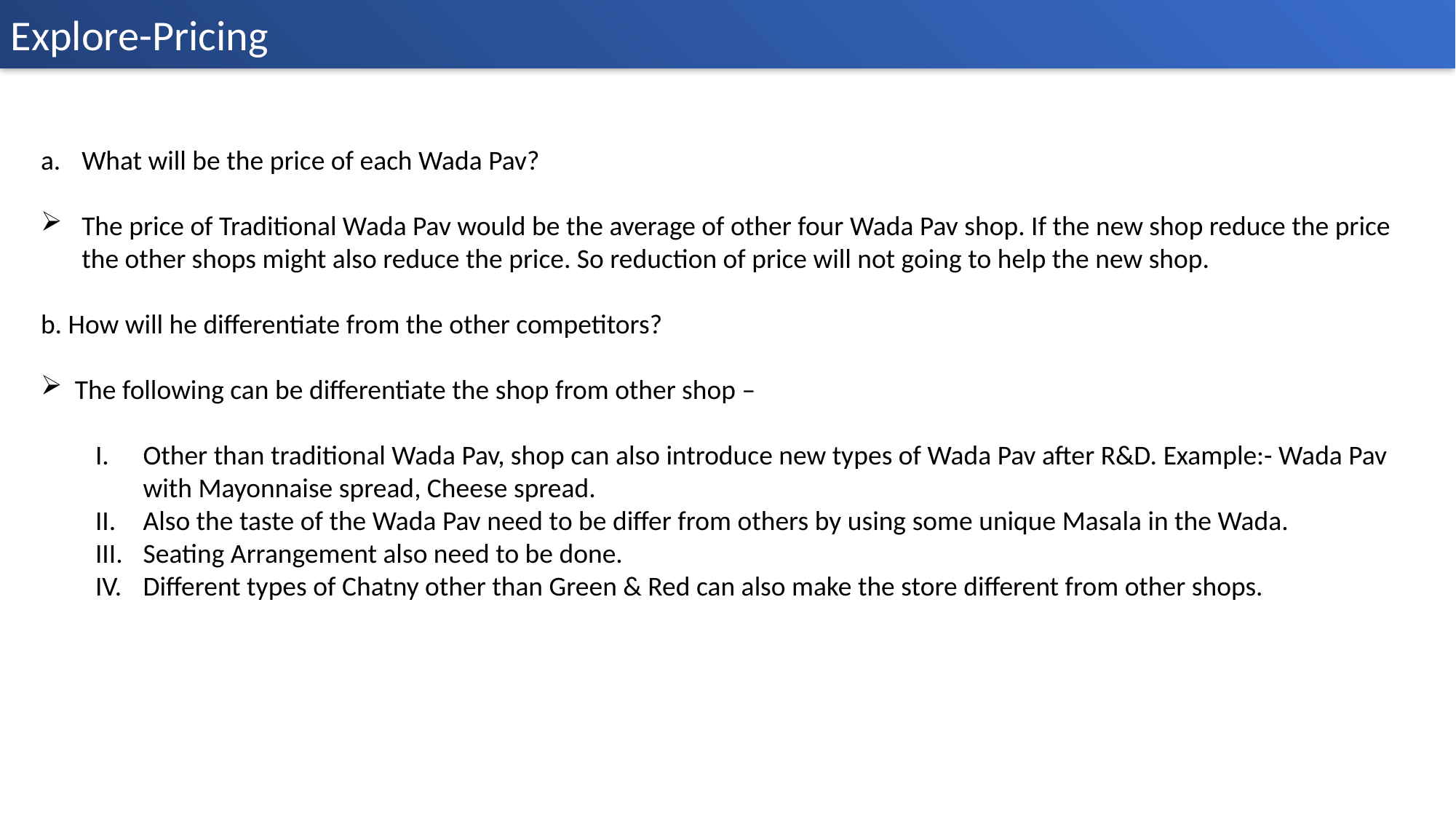

Explore-Pricing
What will be the price of each Wada Pav?

The price of Traditional Wada Pav would be the average of other four Wada Pav shop. If the new shop reduce the price the other shops might also reduce the price. So reduction of price will not going to help the new shop.

b. How will he differentiate from the other competitors?

The following can be differentiate the shop from other shop –

Other than traditional Wada Pav, shop can also introduce new types of Wada Pav after R&D. Example:- Wada Pav with Mayonnaise spread, Cheese spread.
Also the taste of the Wada Pav need to be differ from others by using some unique Masala in the Wada.
Seating Arrangement also need to be done.
Different types of Chatny other than Green & Red can also make the store different from other shops.